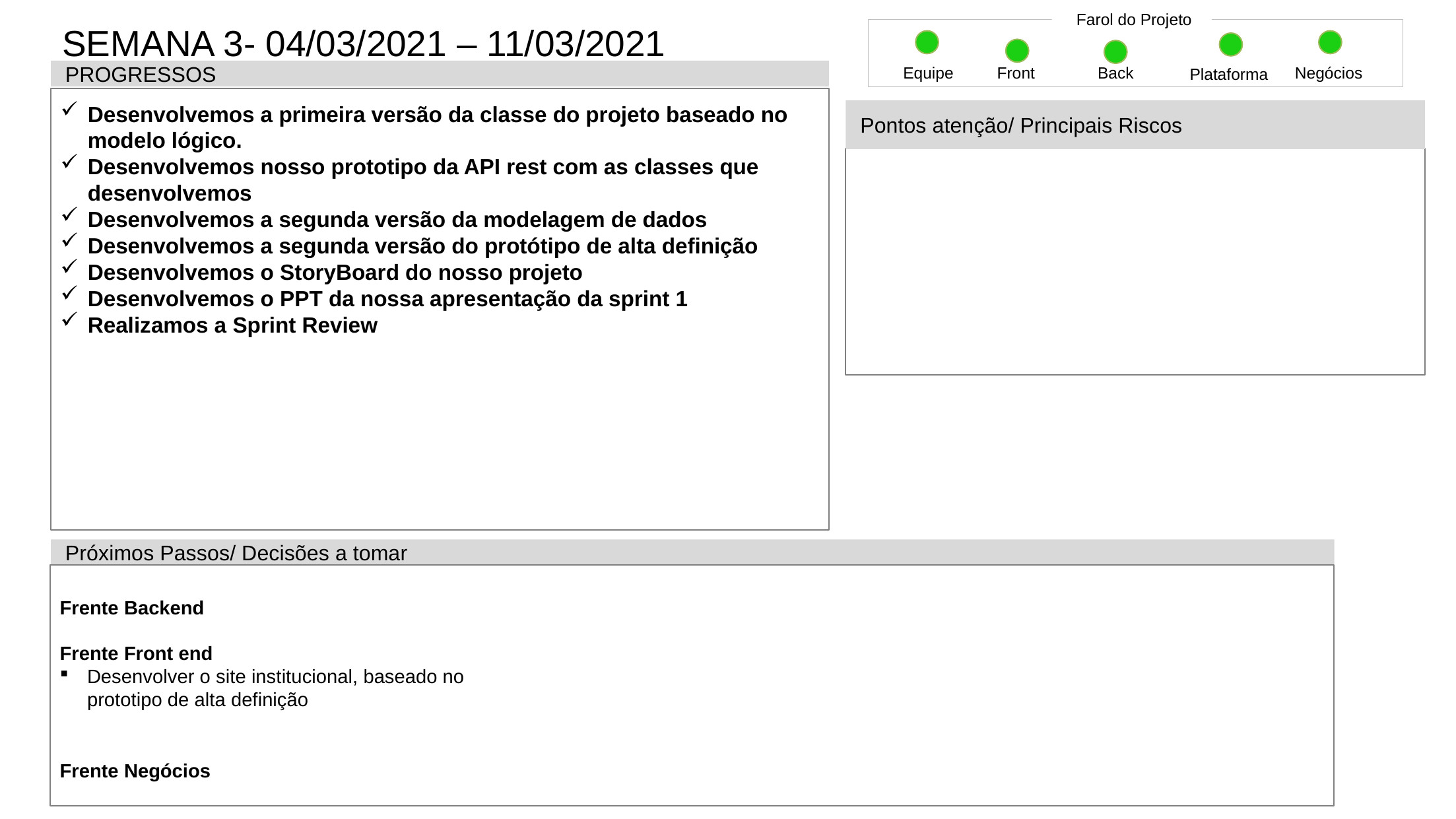

Farol do Projeto

# SEMANA 3- 04/03/2021 – 11/03/2021

PROGRESSOS
Equipe
Front
Back
Negócios
Plataforma
Desenvolvemos a primeira versão da classe do projeto baseado no modelo lógico.
Desenvolvemos nosso prototipo da API rest com as classes que desenvolvemos
Desenvolvemos a segunda versão da modelagem de dados
Desenvolvemos a segunda versão do protótipo de alta definição
Desenvolvemos o StoryBoard do nosso projeto
Desenvolvemos o PPT da nossa apresentação da sprint 1
Realizamos a Sprint Review

Pontos atenção/ Principais Riscos

Próximos Passos/ Decisões a tomar
Frente Backend

Frente Front end
Desenvolver o site institucional, baseado no prototipo de alta definição

Frente Negócios